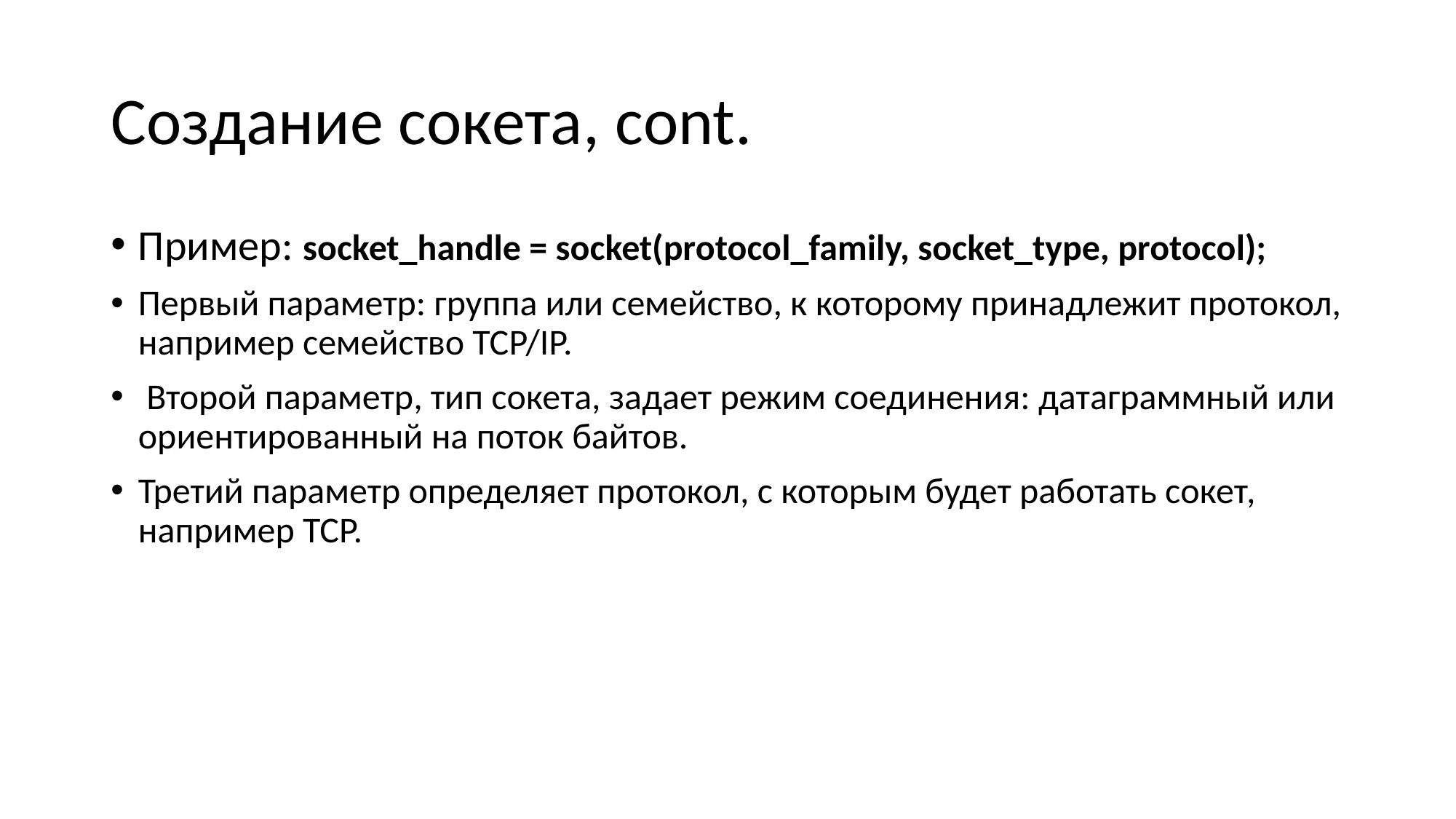

# Создание сокета, сont.
Пример: socket_handle = socket(protocol_family, socket_type, protocol);
Первый параметр: группа или семейство, к которому принадлежит протокол, например семейство TCP/IP.
 Второй параметр, тип сокета, задает режим соединения: датаграммный или ориентированный на поток байтов.
Третий параметр определяет протокол, с которым будет работать сокет, например TCP.